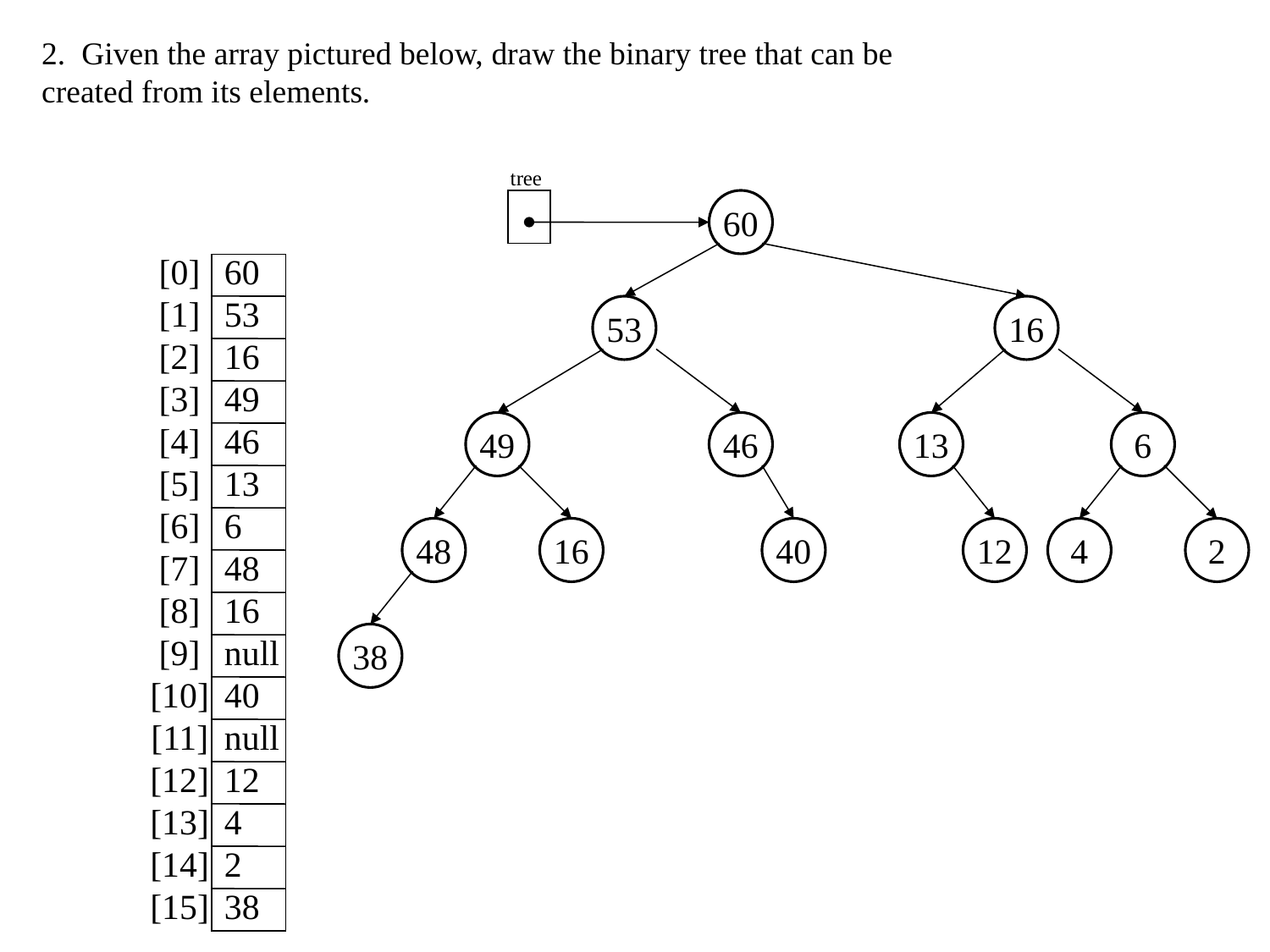

2.  Given the array pictured below, draw the binary tree that can be
created from its elements.
tree

60

60
53
16
49
46
13
6
48
16
null
40
null
12
4
2
38

[0]
[1]
[2]
[3]
[4]
[5]
[6]
[7]
[8]
[9]
[10]
[11]
[12]
[13]
[14]
[15]

53
16

49
46
13
6

48
16
40
12
4
2

38